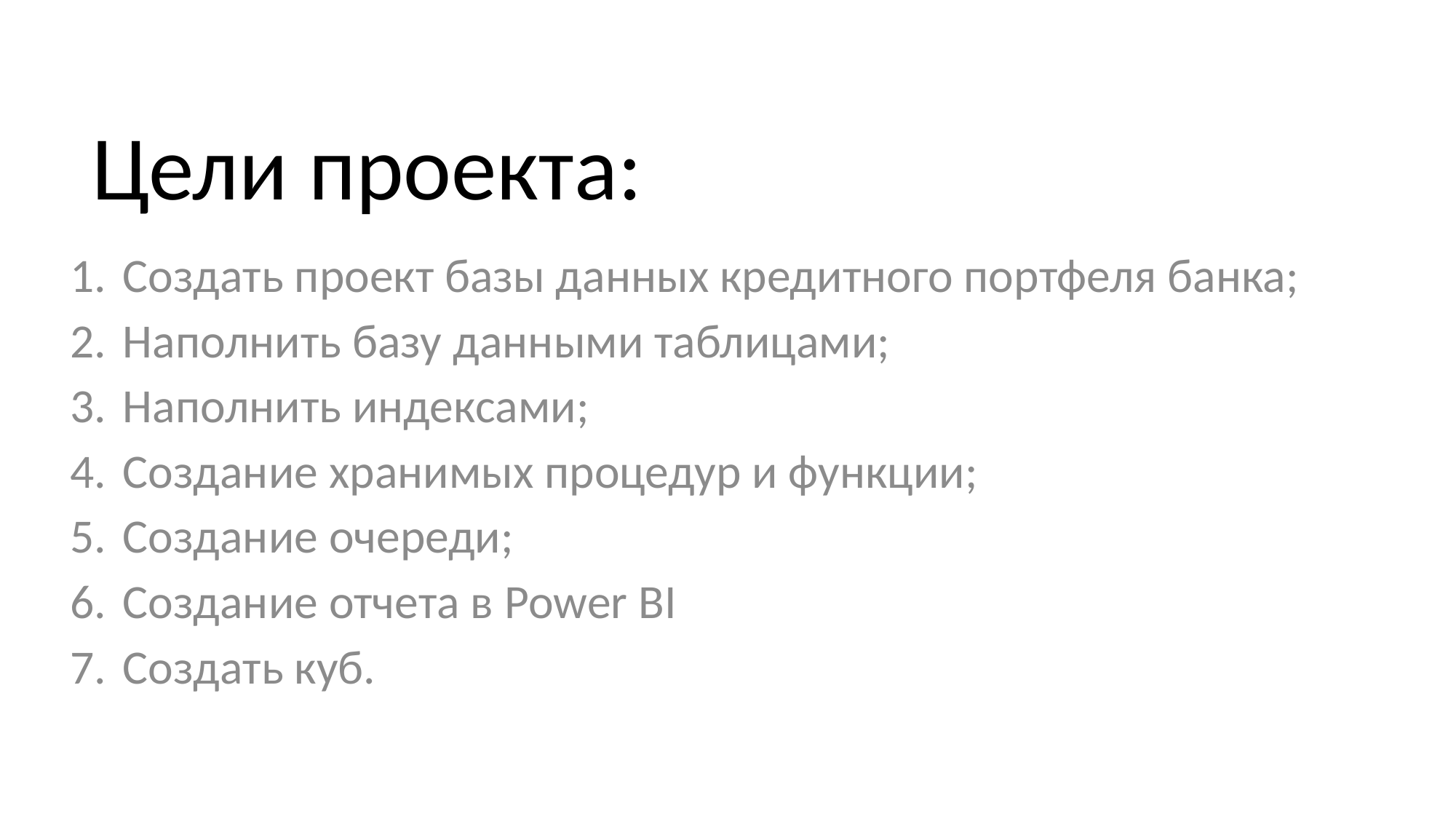

# Цели проекта:
Создать проект базы данных кредитного портфеля банка;
Наполнить базу данными таблицами;
Наполнить индексами;
Создание хранимых процедур и функции;
Создание очереди;
Создание отчета в Power BI
Создать куб.